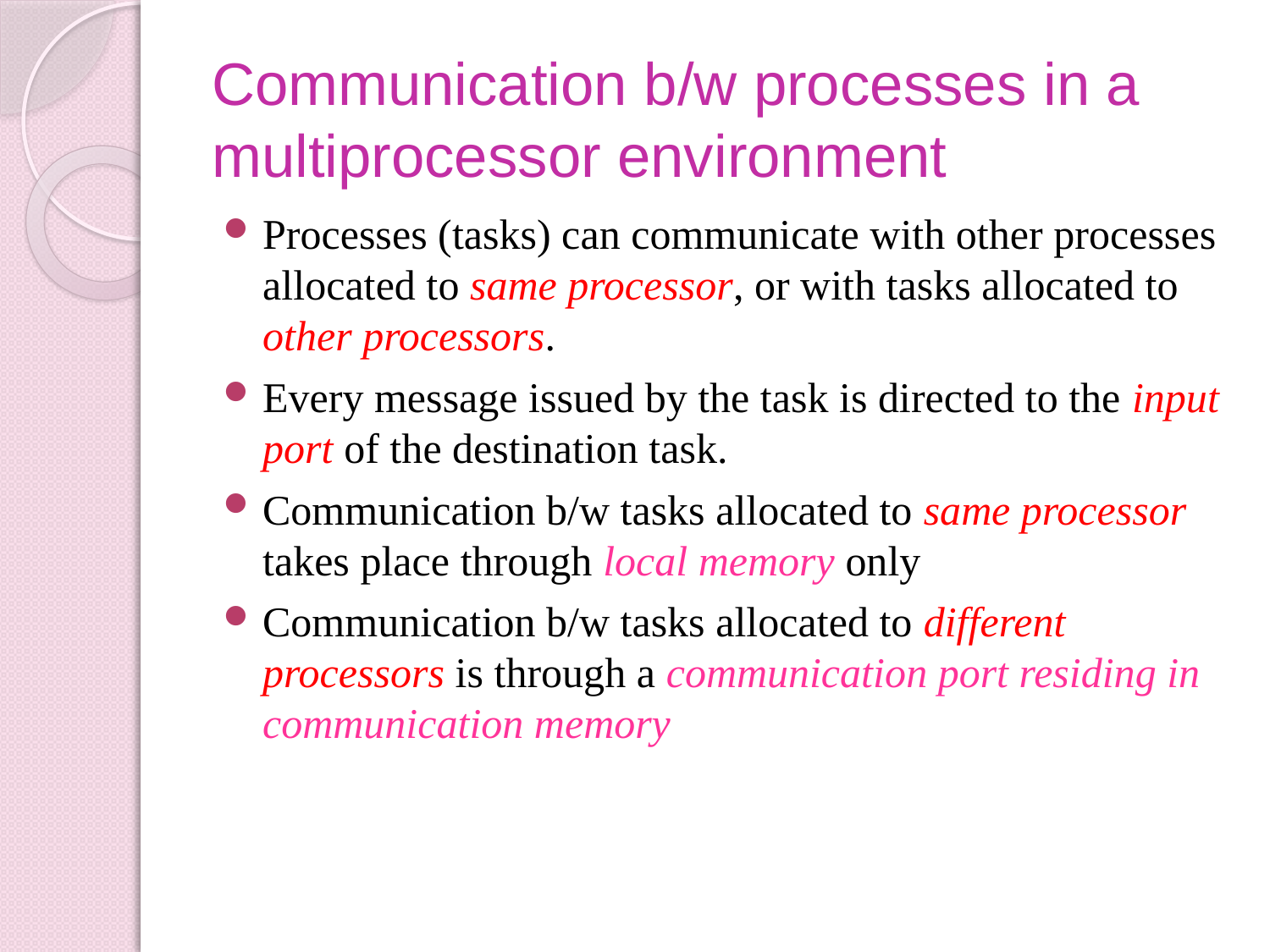

# Communication b/w processes in a multiprocessor environment
Processes (tasks) can communicate with other processes allocated to same processor, or with tasks allocated to other processors.
Every message issued by the task is directed to the input port of the destination task.
Communication b/w tasks allocated to same processor takes place through local memory only
Communication b/w tasks allocated to different processors is through a communication port residing in communication memory